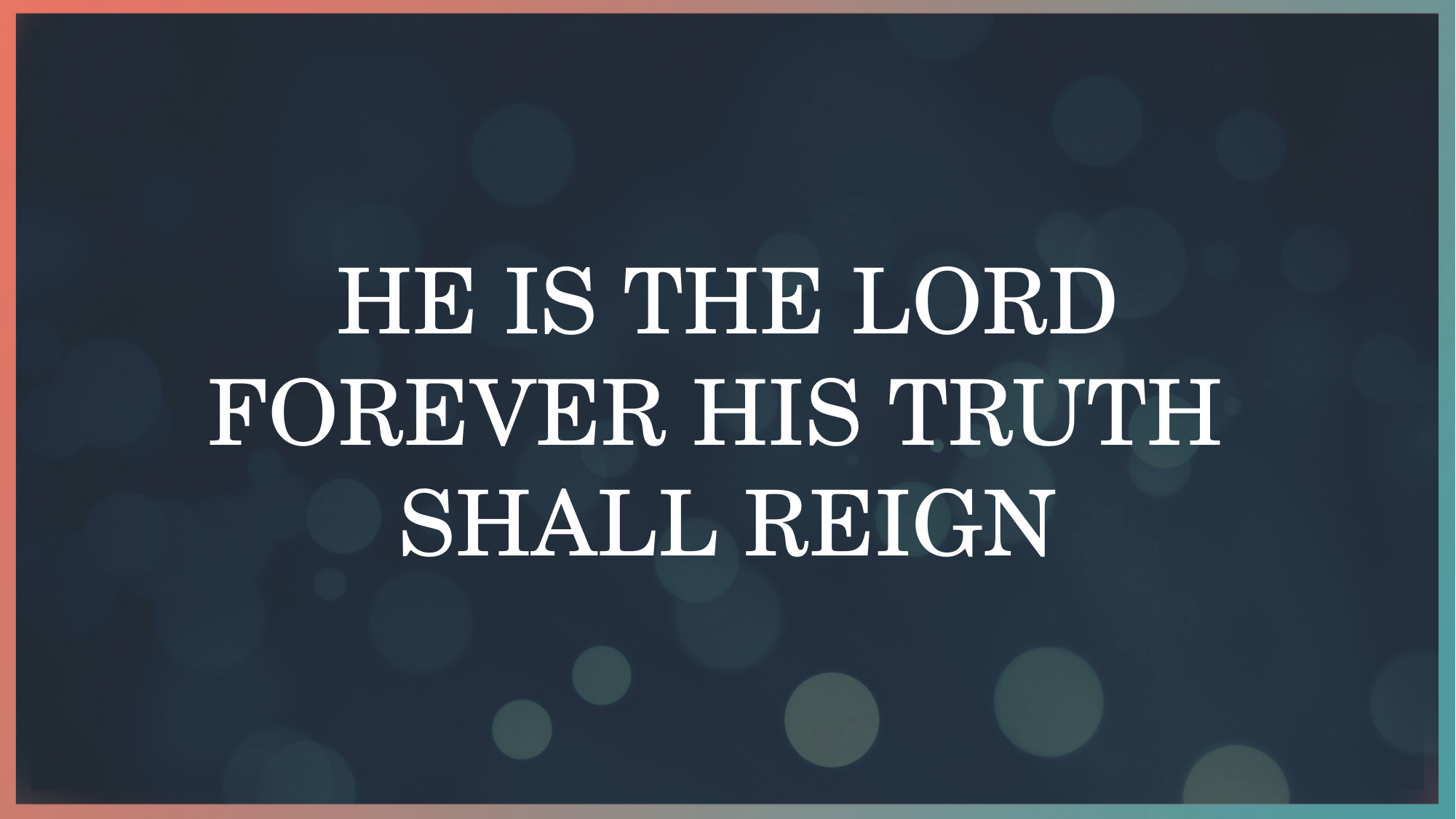

HE IS THE LORD
FOREVER HIS TRUTH
SHALL REIGN